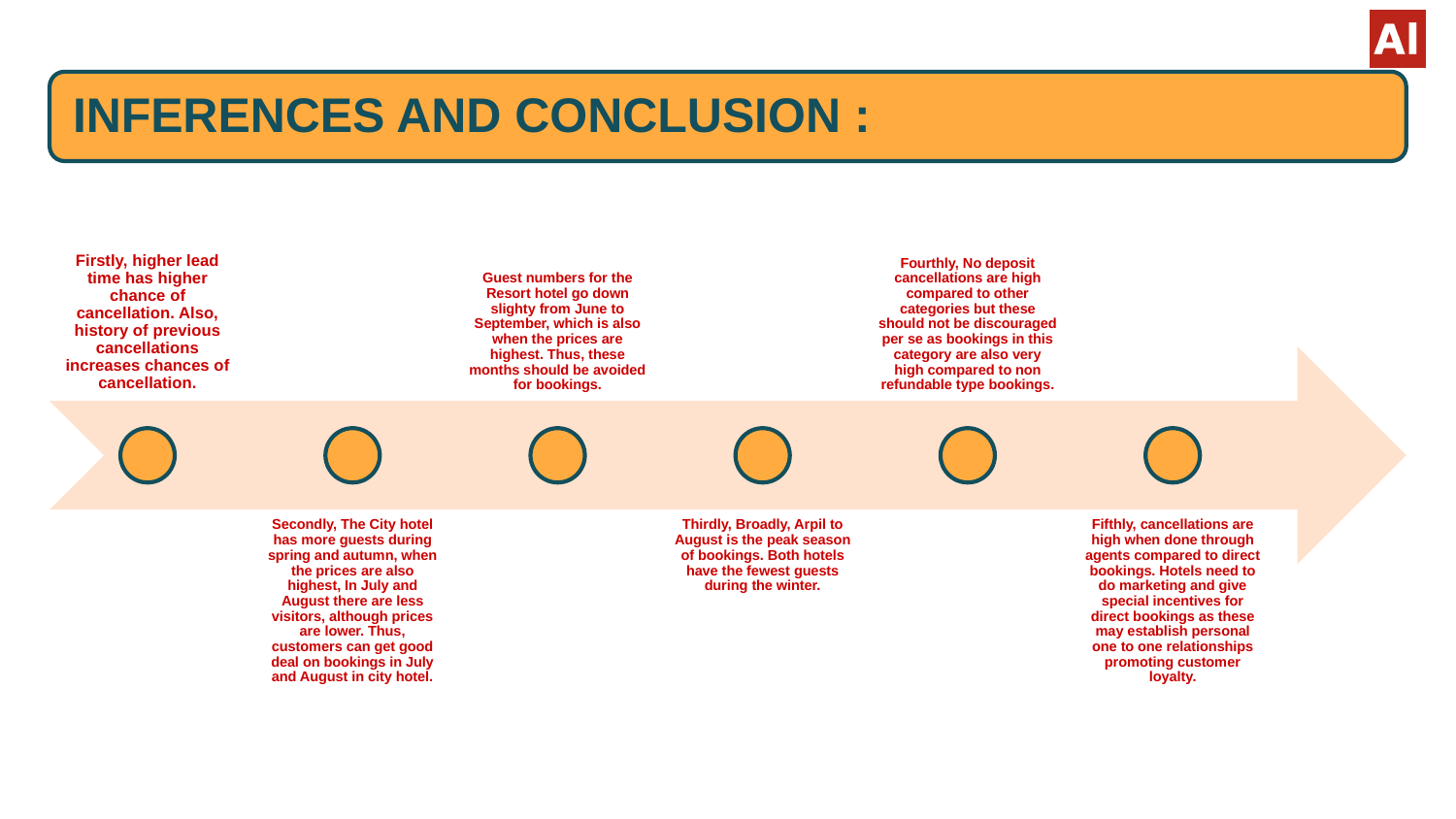

INFERENCES AND CONCLUSION :
Firstly, higher lead time has higher chance of cancellation. Also, history of previous cancellations increases chances of cancellation.
Secondly, The City hotel has more guests during spring and autumn, when the prices are also highest, In July and August there are less visitors, although prices are lower. Thus, customers can get good deal on bookings in July and August in city hotel.
Guest numbers for the Resort hotel go down slighty from June to September, which is also when the prices are highest. Thus, these months should be avoided for bookings.
Thirdly, Broadly, Arpil to August is the peak season of bookings. Both hotels have the fewest guests during the winter.
Fourthly, No deposit cancellations are high compared to other categories but these should not be discouraged per se as bookings in this category are also very high compared to non refundable type bookings.
Fifthly, cancellations are high when done through agents compared to direct bookings. Hotels need to do marketing and give special incentives for direct bookings as these may establish personal one to one relationships promoting customer loyalty.